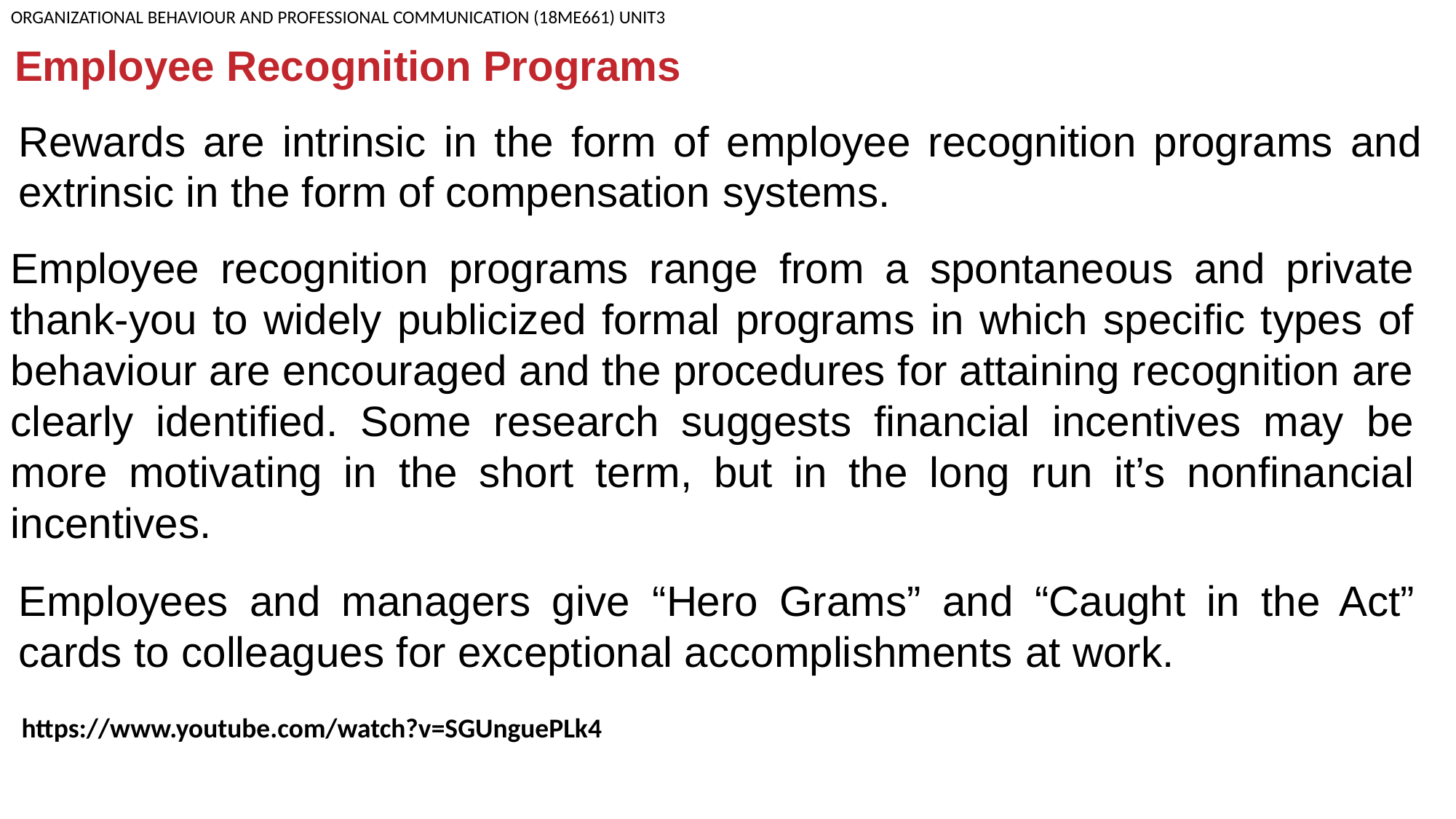

ORGANIZATIONAL BEHAVIOUR AND PROFESSIONAL COMMUNICATION (18ME661) UNIT3
Employee Recognition Programs
Rewards are intrinsic in the form of employee recognition programs and extrinsic in the form of compensation systems.
Employee recognition programs range from a spontaneous and private thank-you to widely publicized formal programs in which specific types of behaviour are encouraged and the procedures for attaining recognition are clearly identified. Some research suggests financial incentives may be more motivating in the short term, but in the long run it’s nonfinancial incentives.
Employees and managers give “Hero Grams” and “Caught in the Act” cards to colleagues for exceptional accomplishments at work.
https://www.youtube.com/watch?v=SGUnguePLk4